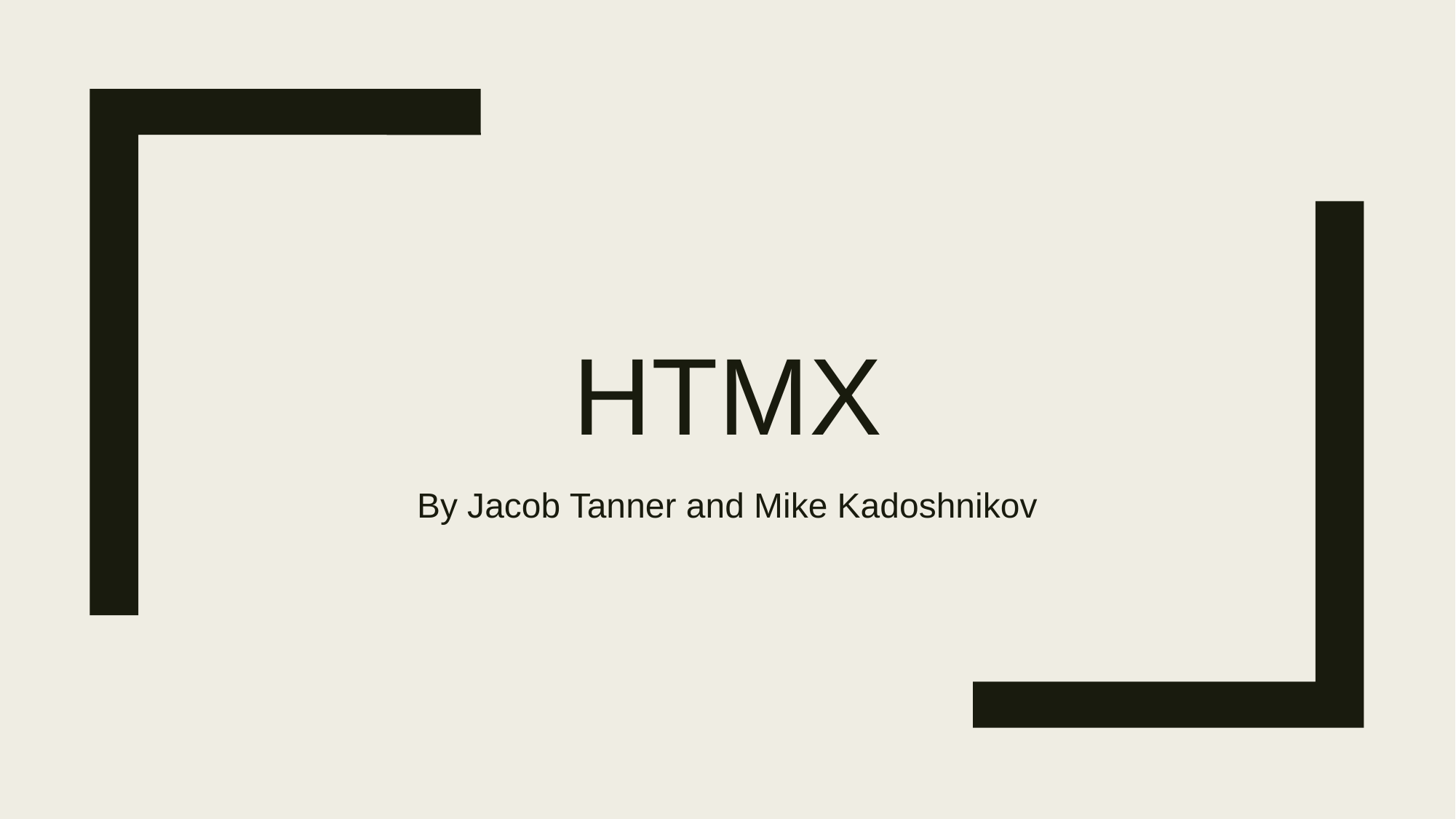

# HTMX
By Jacob Tanner and Mike Kadoshnikov